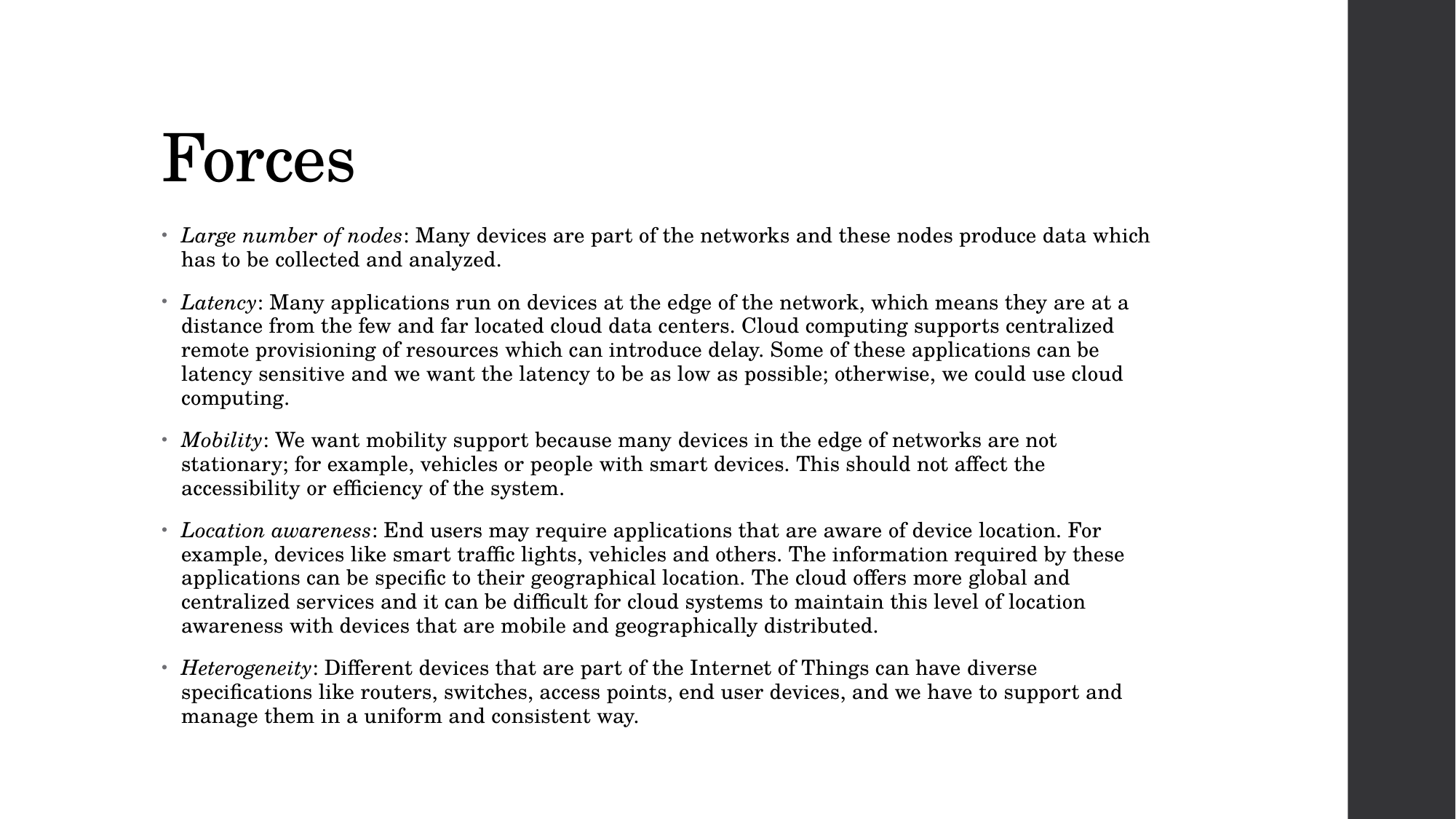

# Forces
Large number of nodes: Many devices are part of the networks and these nodes produce data which has to be collected and analyzed.
Latency: Many applications run on devices at the edge of the network, which means they are at a distance from the few and far located cloud data centers. Cloud computing supports centralized remote provisioning of resources which can introduce delay. Some of these applications can be latency sensitive and we want the latency to be as low as possible; otherwise, we could use cloud computing.
Mobility: We want mobility support because many devices in the edge of networks are not stationary; for example, vehicles or people with smart devices. This should not affect the accessibility or efficiency of the system.
Location awareness: End users may require applications that are aware of device location. For example, devices like smart traffic lights, vehicles and others. The information required by these applications can be specific to their geographical location. The cloud offers more global and centralized services and it can be difficult for cloud systems to maintain this level of location awareness with devices that are mobile and geographically distributed.
Heterogeneity: Different devices that are part of the Internet of Things can have diverse specifications like routers, switches, access points, end user devices, and we have to support and manage them in a uniform and consistent way.